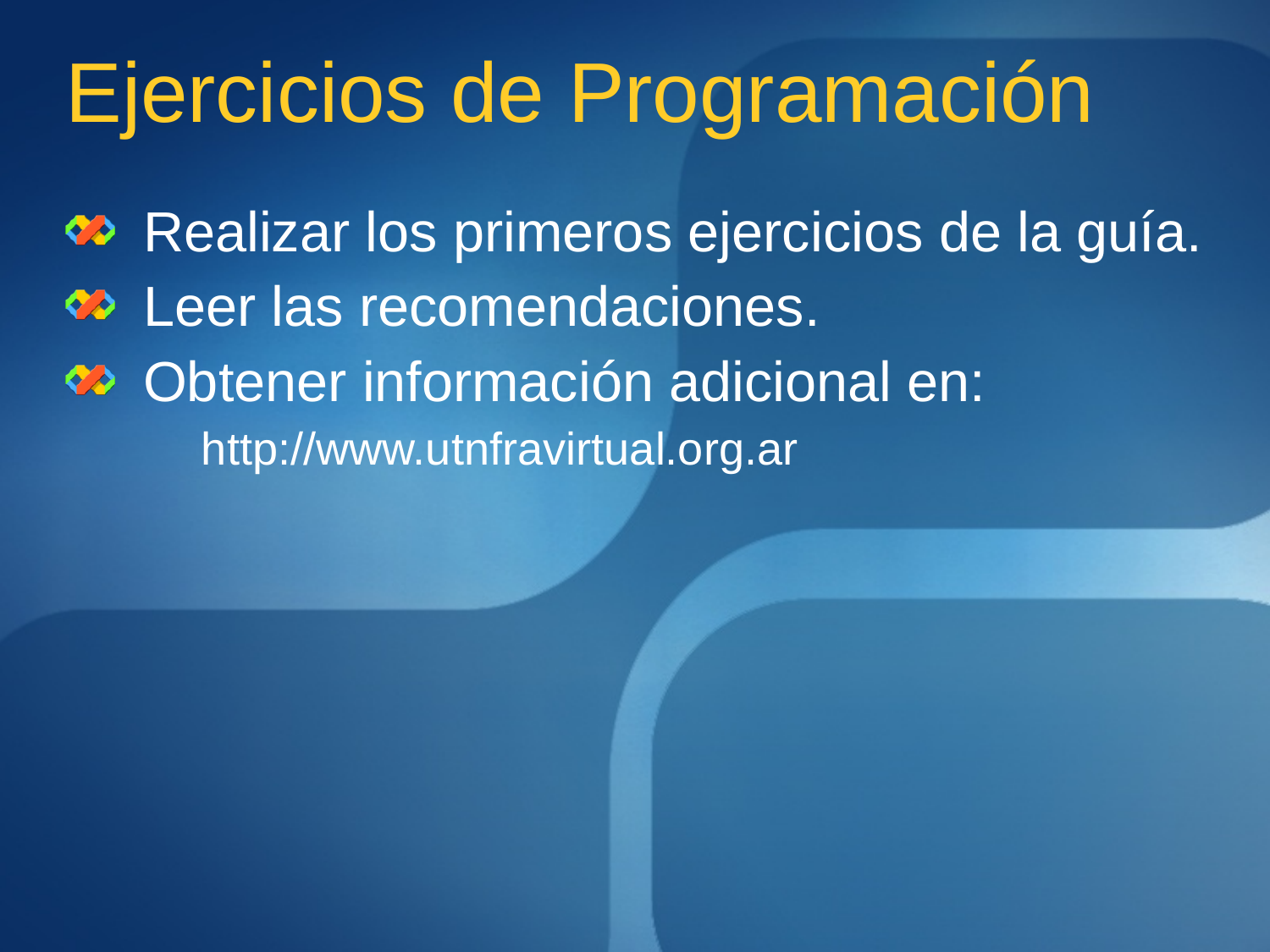

# Ejercicios de Programación
Realizar los primeros ejercicios de la guía.
Leer las recomendaciones.
Obtener información adicional en:
	http://www.utnfravirtual.org.ar